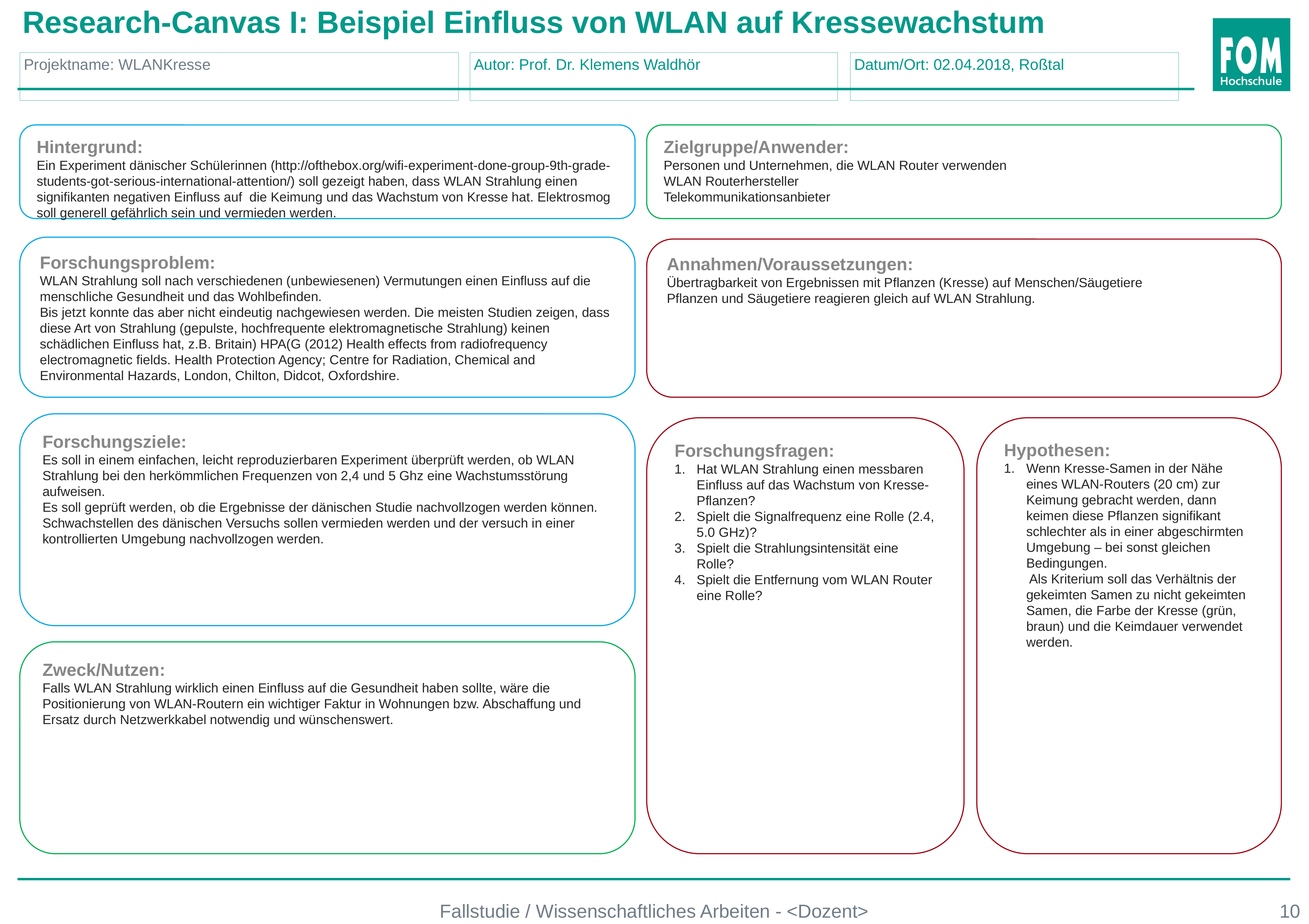

Research-Canvas I: Beispiel Einfluss von WLAN auf Kressewachstum
# Projektname: WLANKresse
Autor: Prof. Dr. Klemens Waldhör
Datum/Ort: 02.04.2018, Roßtal
Hintergrund:
Ein Experiment dänischer Schülerinnen (http://ofthebox.org/wifi-experiment-done-group-9th-grade-students-got-serious-international-attention/) soll gezeigt haben, dass WLAN Strahlung einen signifikanten negativen Einfluss auf  die Keimung und das Wachstum von Kresse hat. Elektrosmog soll generell gefährlich sein und vermieden werden.

Zielgruppe/Anwender:
Personen und Unternehmen, die WLAN Router verwenden
WLAN Routerhersteller
Telekommunikationsanbieter

Forschungsproblem:
WLAN Strahlung soll nach verschiedenen (unbewiesenen) Vermutungen einen Einfluss auf die menschliche Gesundheit und das Wohlbefinden.
Bis jetzt konnte das aber nicht eindeutig nachgewiesen werden. Die meisten Studien zeigen, dass diese Art von Strahlung (gepulste, hochfrequente elektromagnetische Strahlung) keinen schädlichen Einfluss hat, z.B. Britain) HPA(G (2012) Health effects from radiofrequency electromagnetic fields. Health Protection Agency; Centre for Radiation, Chemical and Environmental Hazards, London, Chilton, Didcot, Oxfordshire.
Annahmen/Voraussetzungen:
Übertragbarkeit von Ergebnissen mit Pflanzen (Kresse) auf Menschen/Säugetiere
Pflanzen und Säugetiere reagieren gleich auf WLAN Strahlung.

Forschungsziele:
Es soll in einem einfachen, leicht reproduzierbaren Experiment überprüft werden, ob WLAN Strahlung bei den herkömmlichen Frequenzen von 2,4 und 5 Ghz eine Wachstumsstörung aufweisen.
Es soll geprüft werden, ob die Ergebnisse der dänischen Studie nachvollzogen werden können. Schwachstellen des dänischen Versuchs sollen vermieden werden und der versuch in einer kontrollierten Umgebung nachvollzogen werden.
Forschungsfragen:
Hat WLAN Strahlung einen messbaren Einfluss auf das Wachstum von Kresse-Pflanzen?
Spielt die Signalfrequenz eine Rolle (2.4, 5.0 GHz)?
Spielt die Strahlungsintensität eine Rolle?
Spielt die Entfernung vom WLAN Router eine Rolle?

Hypothesen:
Wenn Kresse-Samen in der Nähe eines WLAN-Routers (20 cm) zur Keimung gebracht werden, dann keimen diese Pflanzen signifikant schlechter als in einer abgeschirmten Umgebung – bei sonst gleichen Bedingungen.
 Als Kriterium soll das Verhältnis der gekeimten Samen zu nicht gekeimten Samen, die Farbe der Kresse (grün, braun) und die Keimdauer verwendet werden.

Zweck/Nutzen:
Falls WLAN Strahlung wirklich einen Einfluss auf die Gesundheit haben sollte, wäre die Positionierung von WLAN-Routern ein wichtiger Faktur in Wohnungen bzw. Abschaffung und Ersatz durch Netzwerkkabel notwendig und wünschenswert.

Fallstudie / Wissenschaftliches Arbeiten - <Dozent>
10